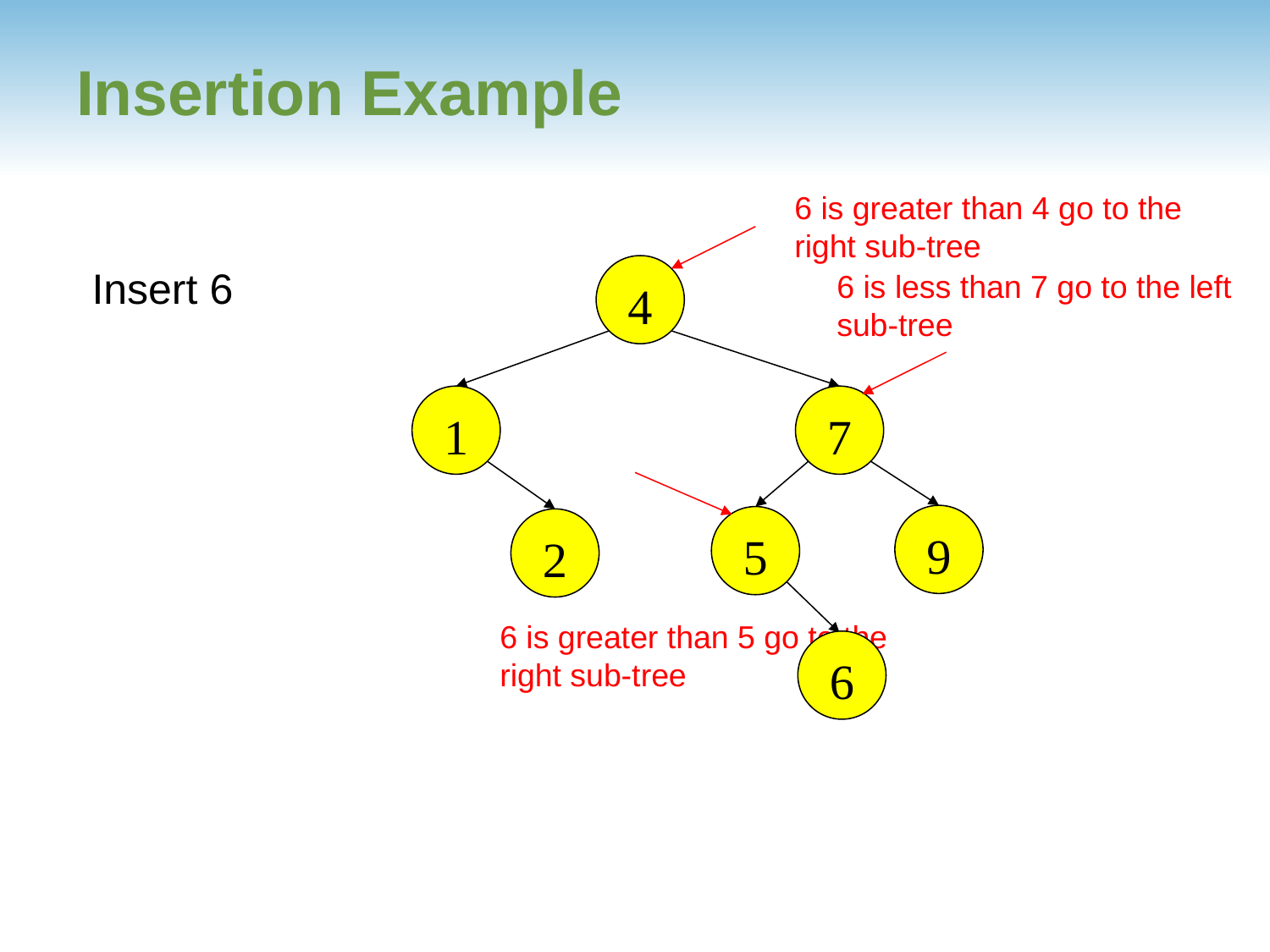

# Insertion Example
6 is greater than 4 go to the right sub-tree
Insert 6
4
6 is less than 7 go to the left sub-tree
1
7
9
5
2
6 is greater than 5 go to the right sub-tree
6